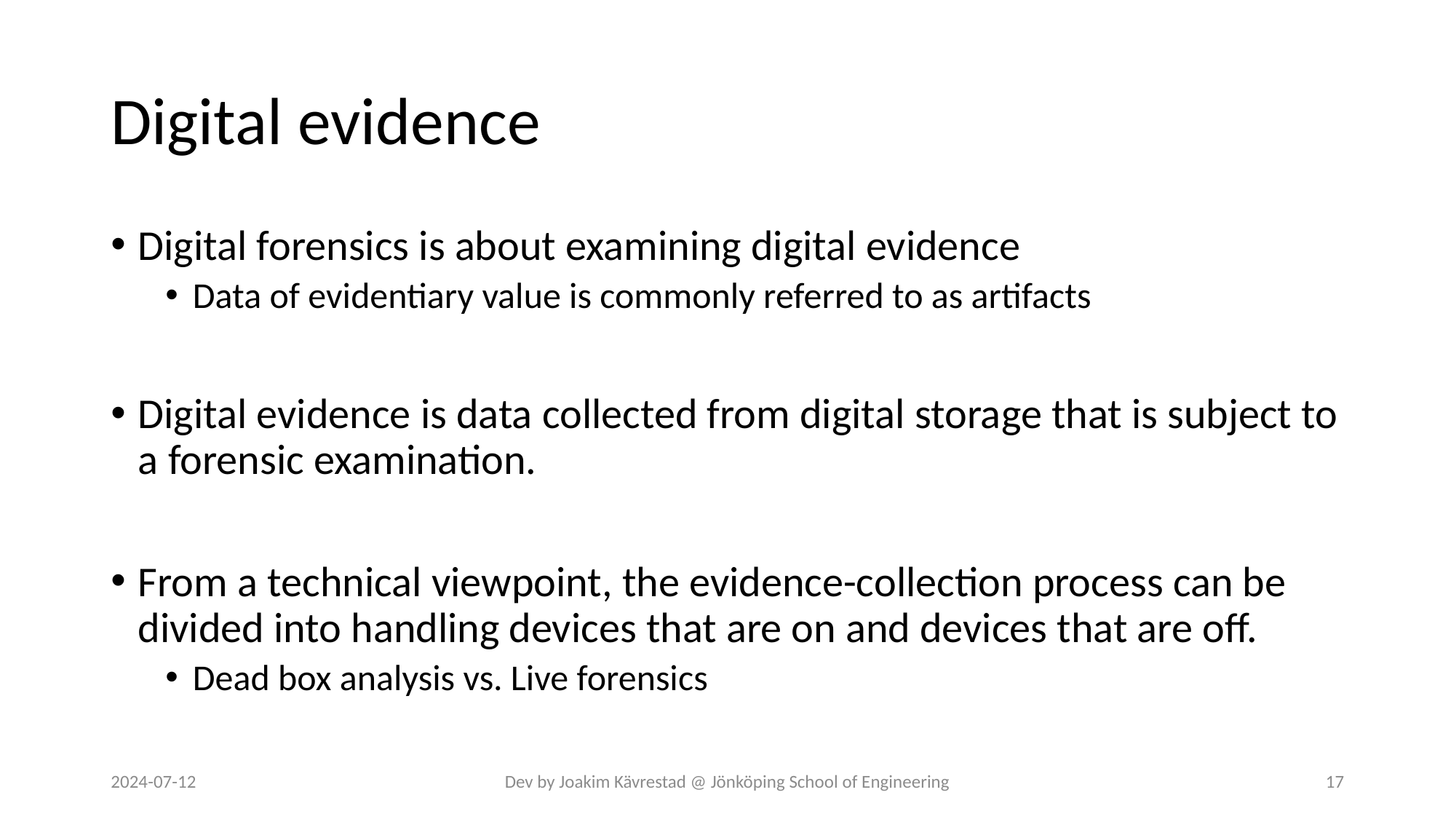

# Digital evidence
Digital forensics is about examining digital evidence
Data of evidentiary value is commonly referred to as artifacts

Digital evidence is data collected from digital storage that is subject to a forensic examination.

From a technical viewpoint, the evidence-collection process can be divided into handling devices that are on and devices that are off.
Dead box analysis vs. Live forensics

2024-07-12
Dev by Joakim Kävrestad @ Jönköping School of Engineering
17